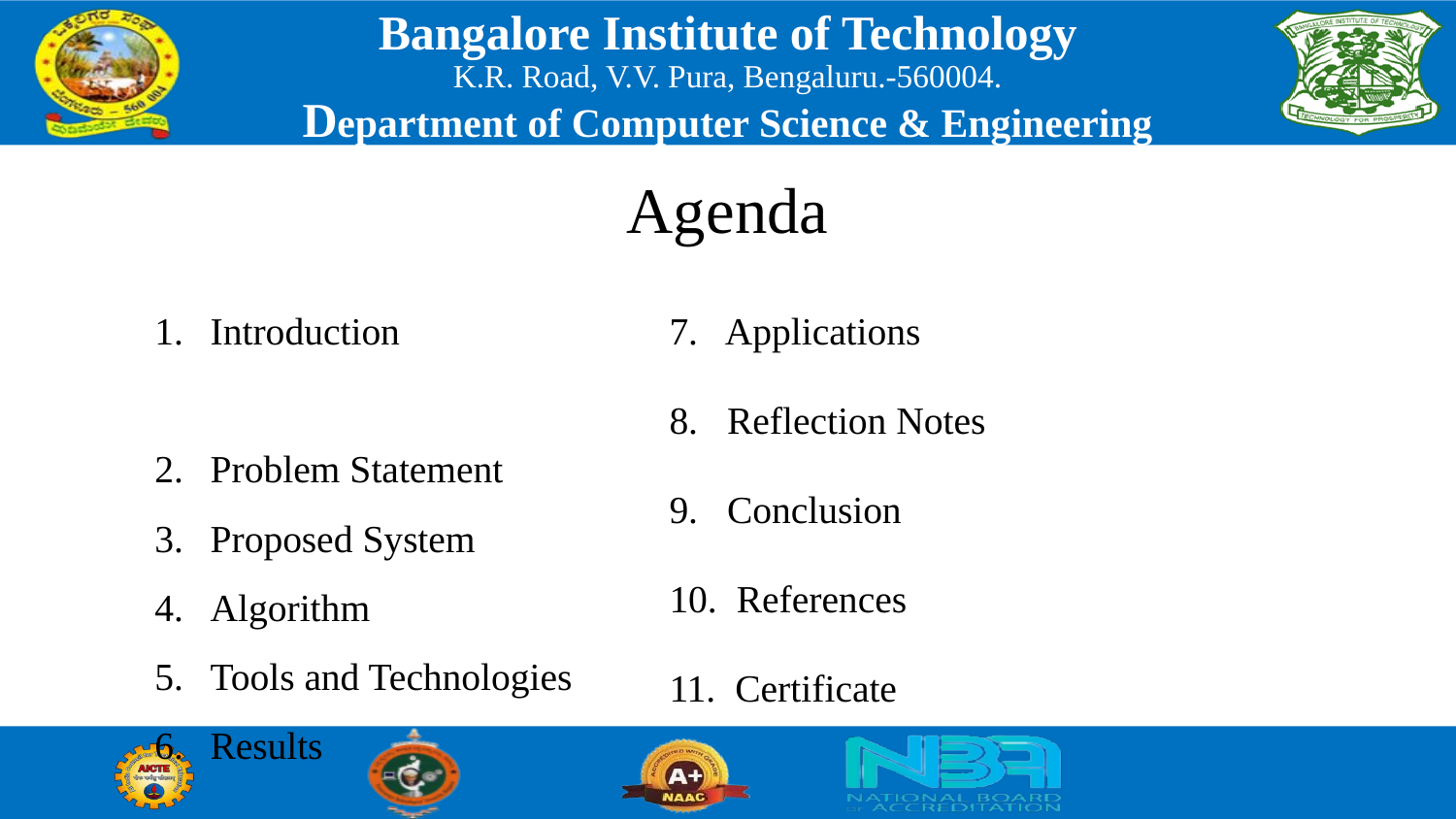

# Agenda

Introduction
Problem Statement
Proposed System
Algorithm
Tools and Technologies
Results

7.   Applications
8.   Reflection Notes
9.   Conclusion
10.  References
11.  Certificate